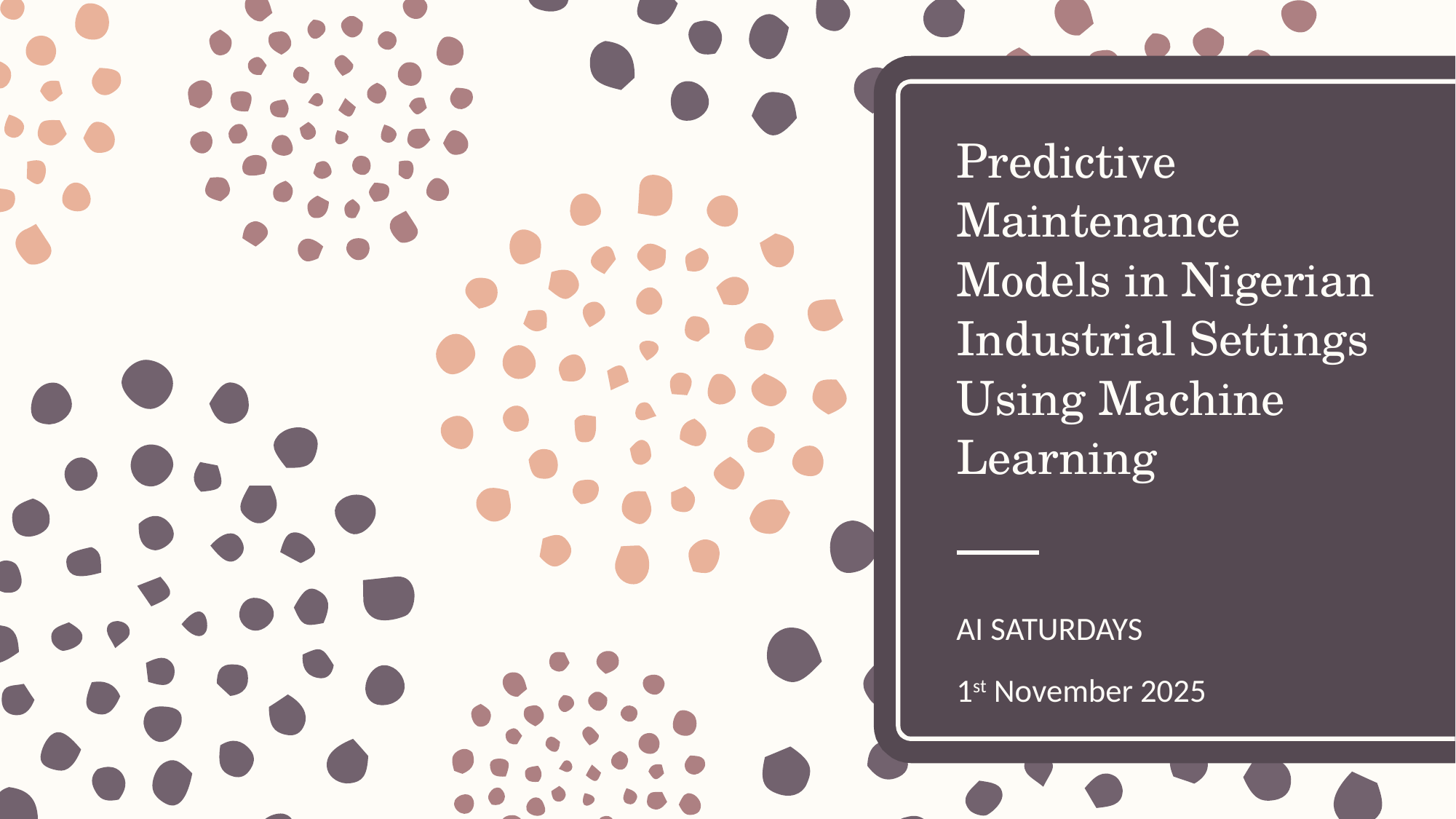

# Predictive Maintenance Models in Nigerian Industrial Settings Using Machine Learning
AI SATURDAYS
1st November 2025